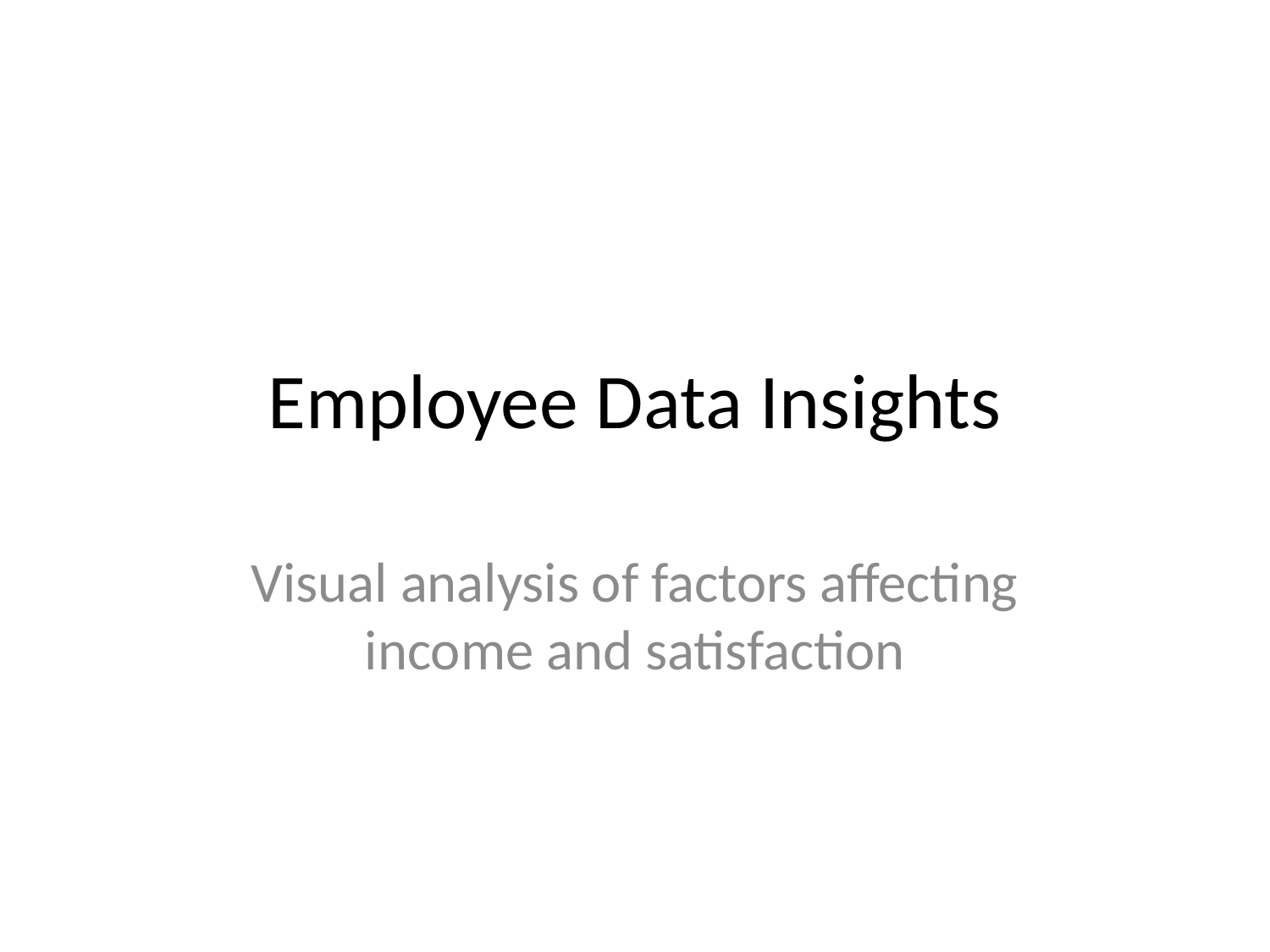

# Employee Data Insights
Visual analysis of factors affecting income and satisfaction